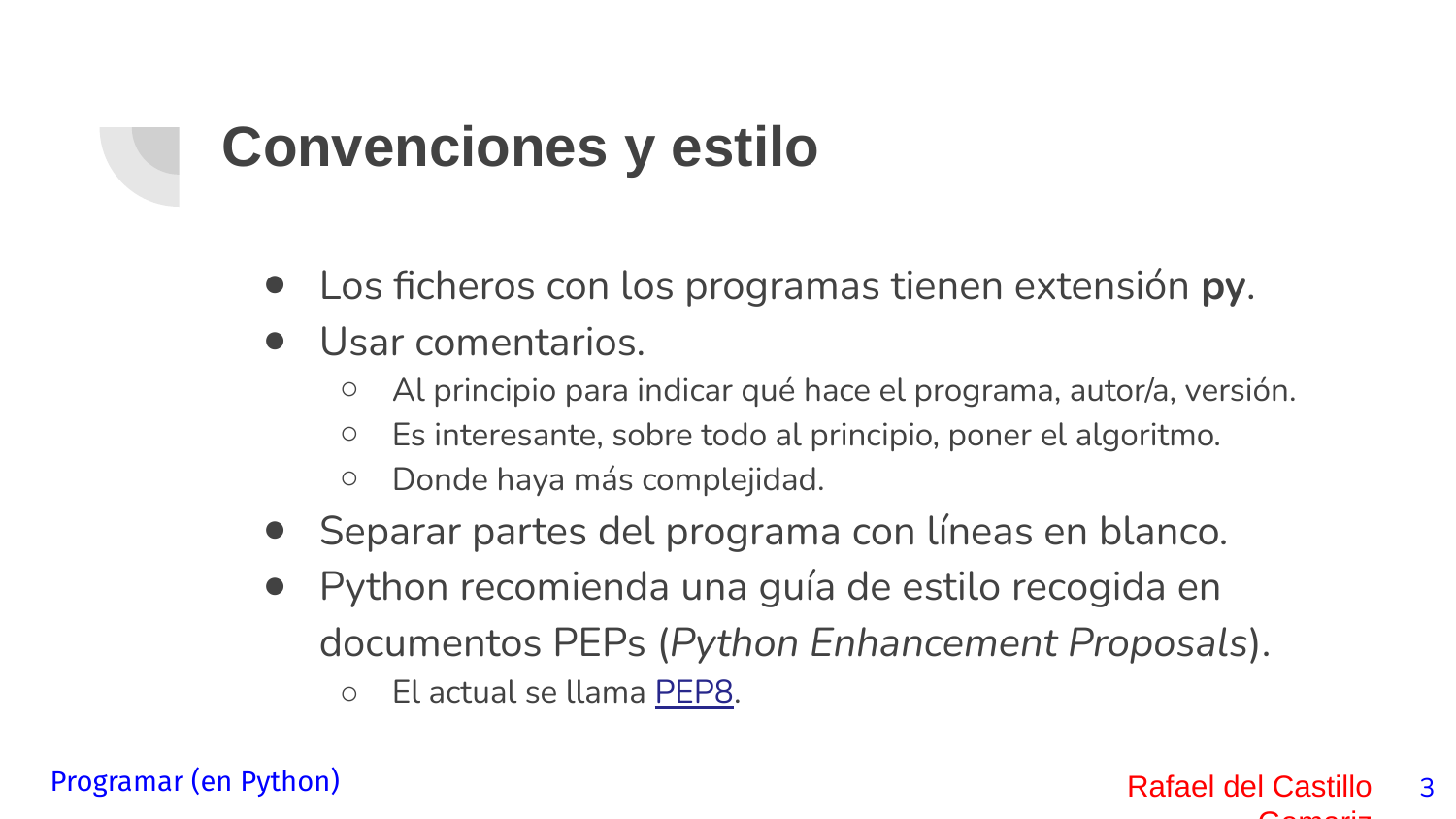

# Convenciones y estilo
Los ficheros con los programas tienen extensión py.
Usar comentarios.
Al principio para indicar qué hace el programa, autor/a, versión.
Es interesante, sobre todo al principio, poner el algoritmo.
Donde haya más complejidad.
Separar partes del programa con líneas en blanco.
Python recomienda una guía de estilo recogida en documentos PEPs (Python Enhancement Proposals).
El actual se llama PEP8.